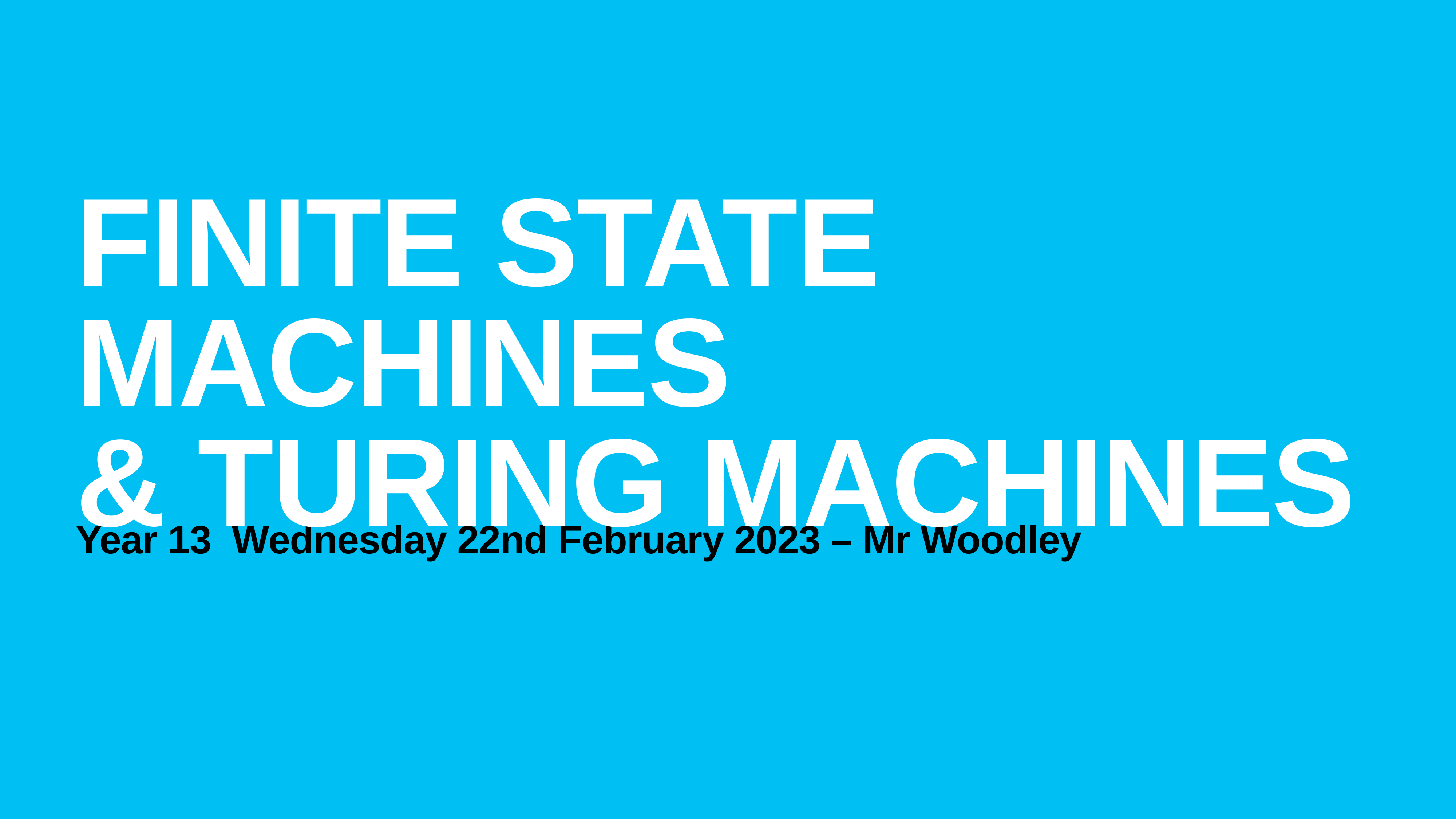

# Finite State machines & Turing machines
Year 13  Wednesday 22nd February 2023 – Mr Woodley